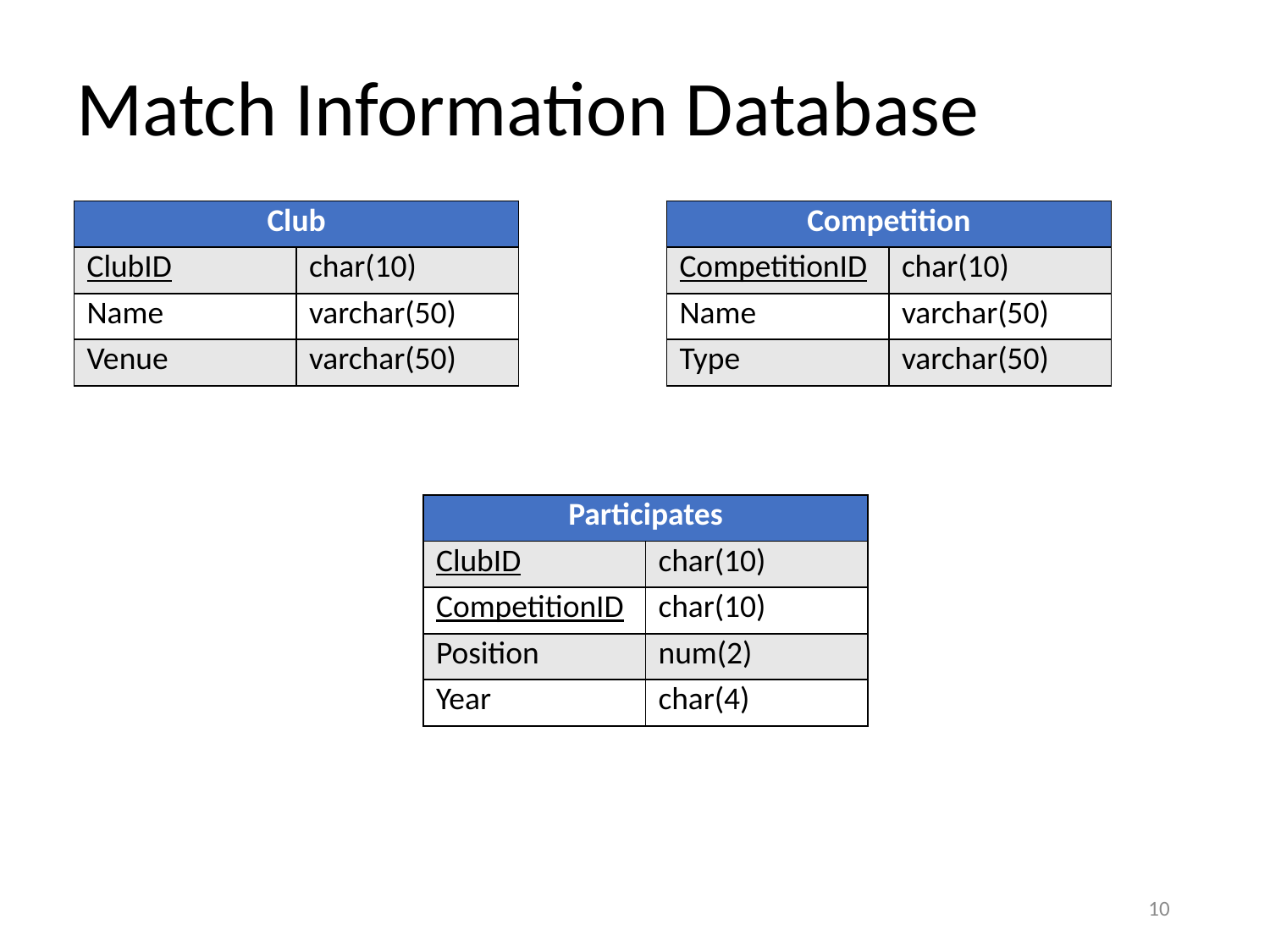

# Match Information Database
| Club |  |
| --- | --- |
| ClubID | char(10) |
| Name | varchar(50) |
| Venue | varchar(50) |
| Competition |  |
| --- | --- |
| CompetitionID | char(10) |
| Name | varchar(50) |
| Type | varchar(50) |
| Participates |  |
| --- | --- |
| ClubID | char(10) |
| CompetitionID | char(10) |
| Position | num(2) |
| Year | char(4) |
10